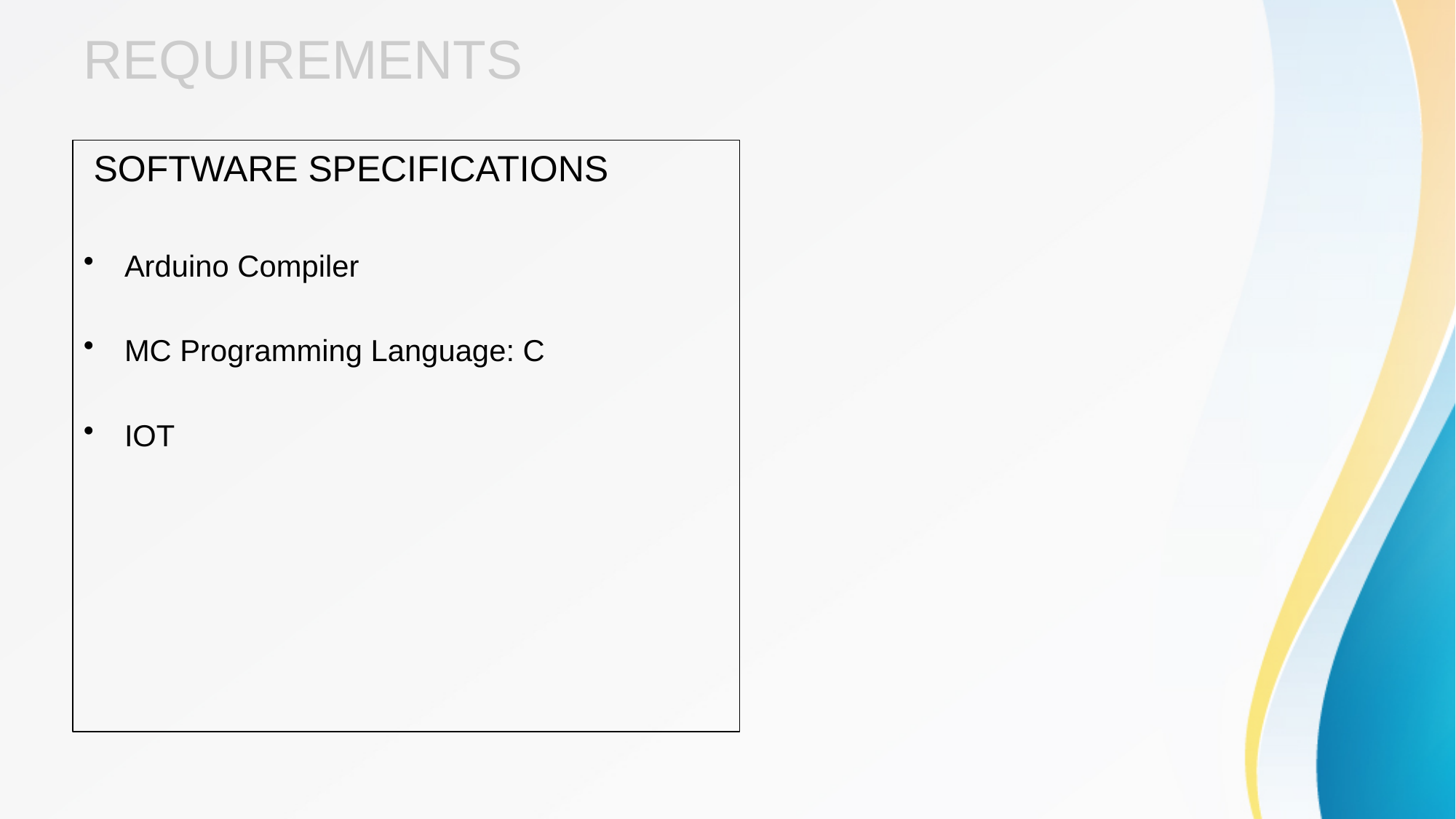

# REQUIREMENTS

 SOFTWARE SPECIFICATIONS

Arduino Compiler

MC Programming Language: C

IOT